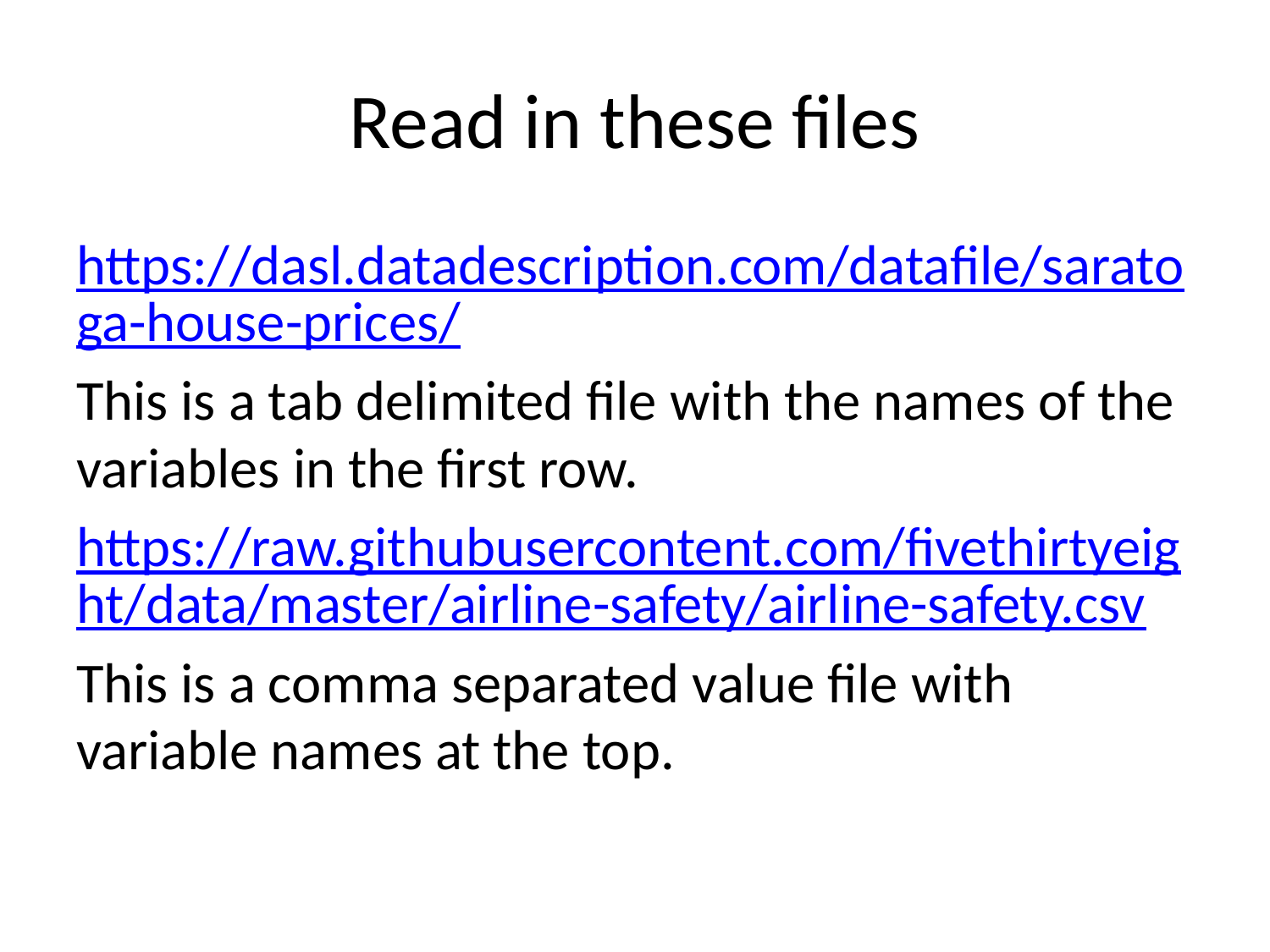

# Read in these files
https://dasl.datadescription.com/datafile/saratoga-house-prices/
This is a tab delimited file with the names of the variables in the first row.
https://raw.githubusercontent.com/fivethirtyeight/data/master/airline-safety/airline-safety.csv
This is a comma separated value file with variable names at the top.